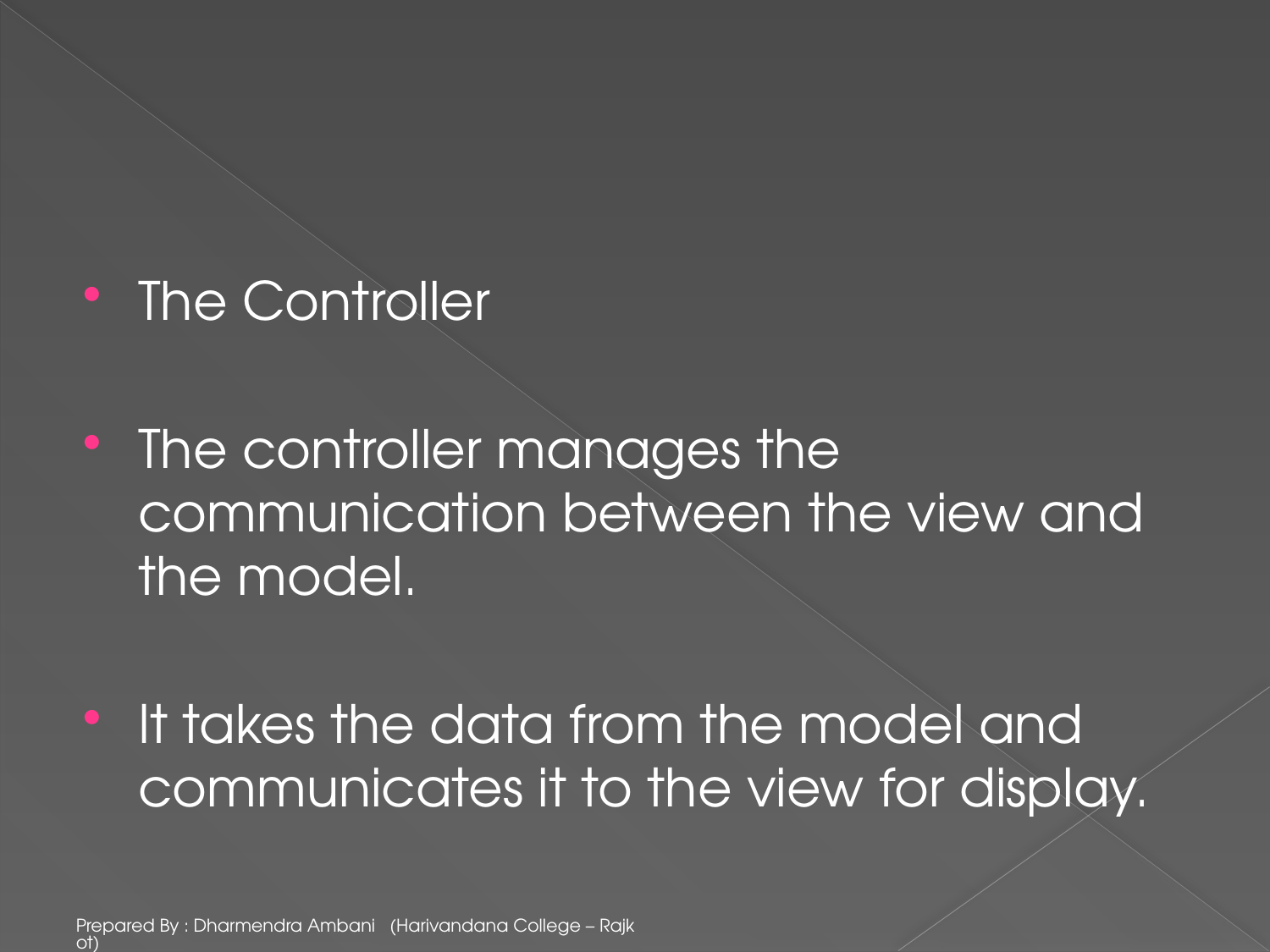

#
The Controller

The controller manages the communication between the view and the model.

It takes the data from the model and communicates it to the view for display.
Prepared By : Dharmendra Ambani   (Harivandana College – Rajkot)